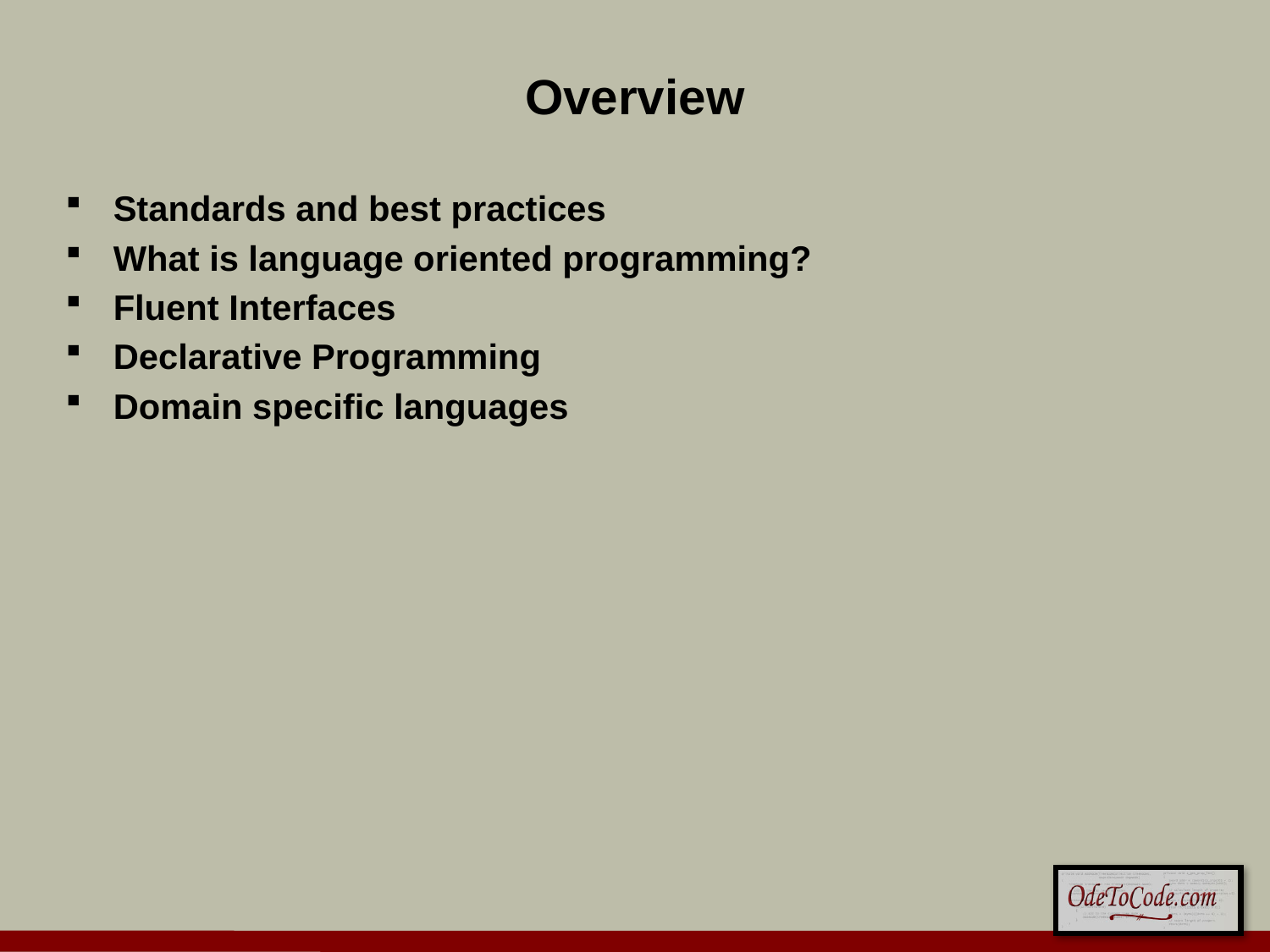

# Overview
Standards and best practices
What is language oriented programming?
Fluent Interfaces
Declarative Programming
Domain specific languages